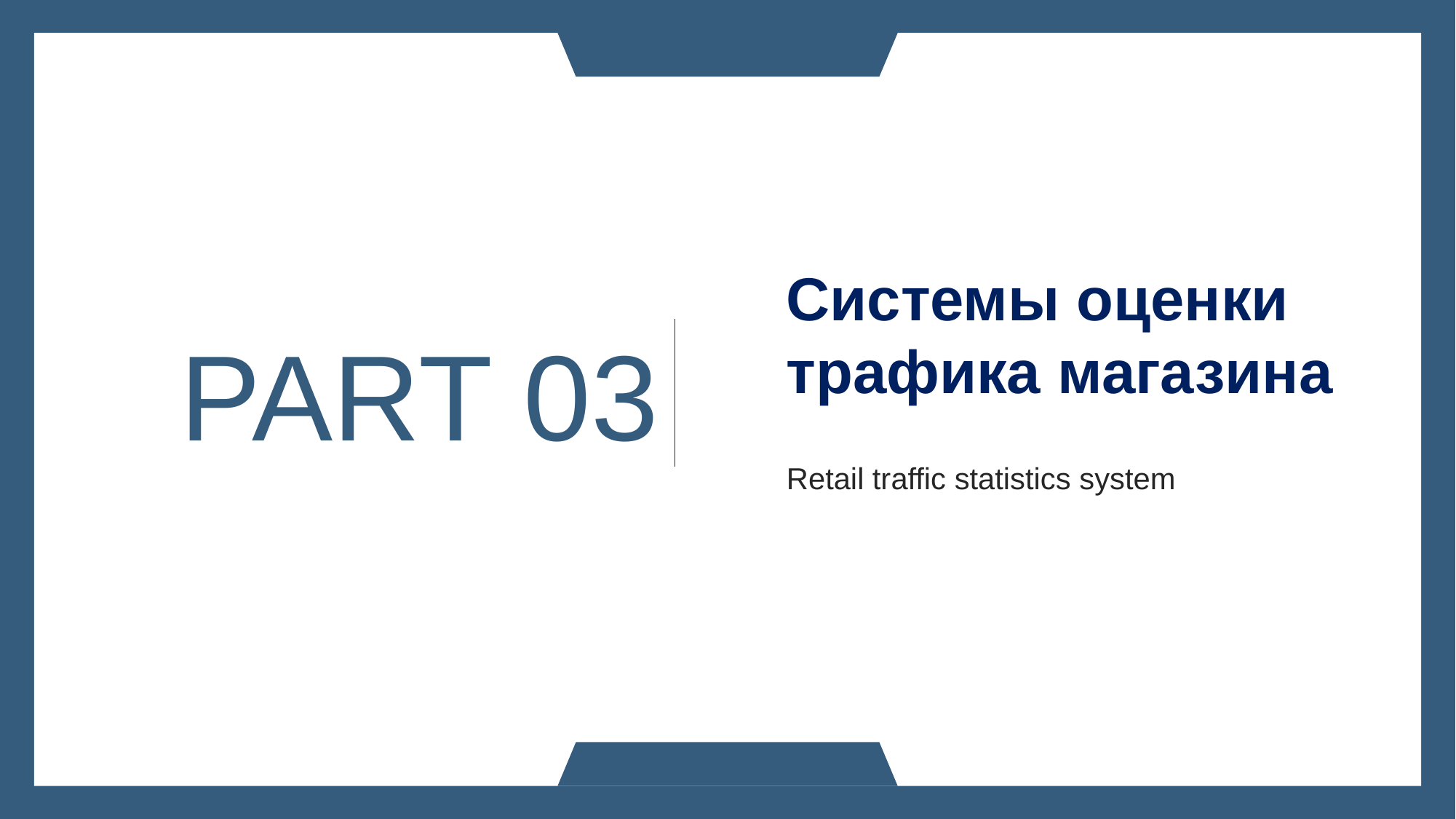

Системы оценки трафика магазина
Retail traffic statistics system
PART 03